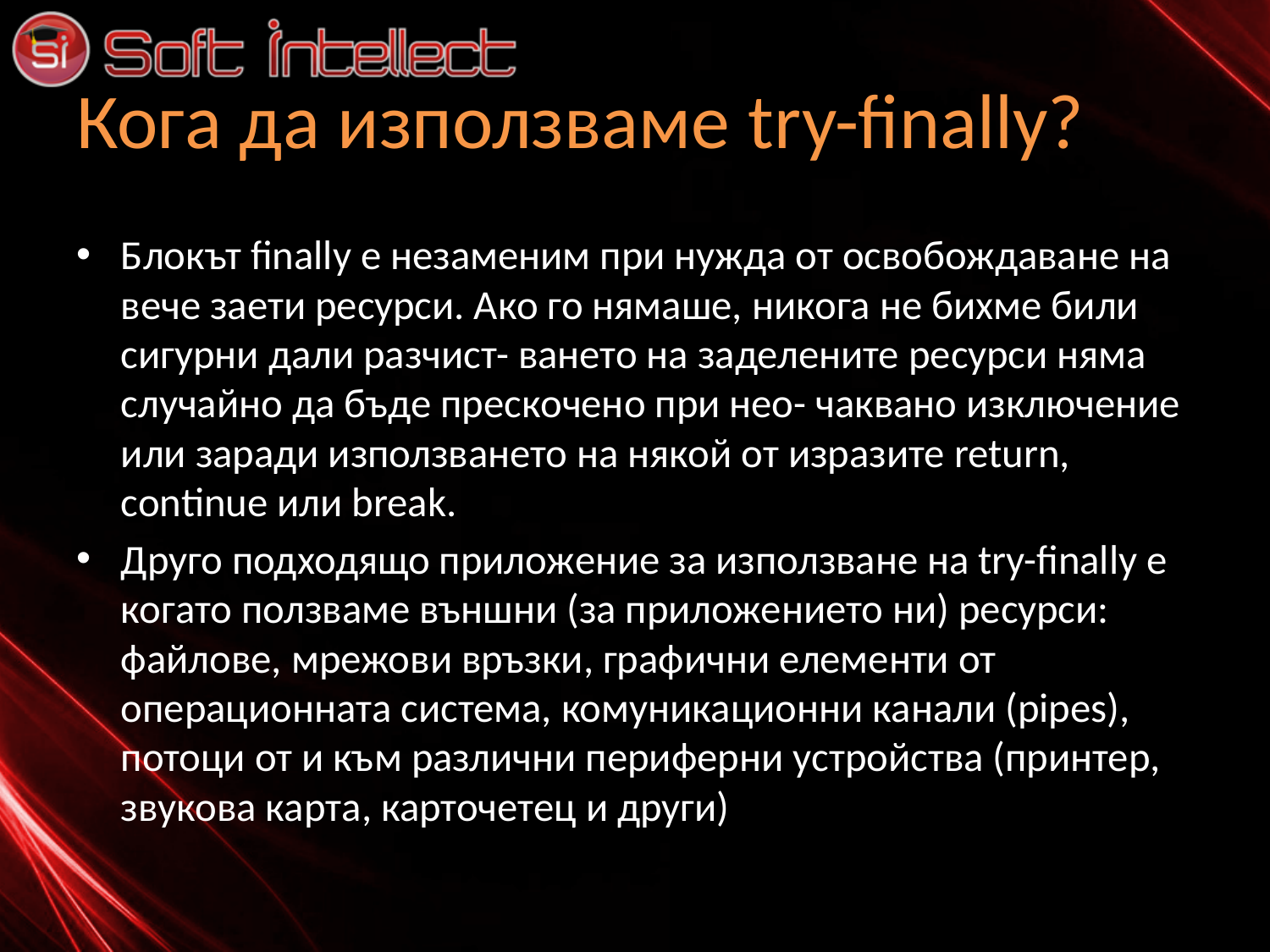

# Кога да използваме try-finally?
Блокът finally е незаменим при нужда от освобождаване на вече заети ресурси. Ако го нямаше, никога не бихме били сигурни дали разчист- ването на заделените ресурси няма случайно да бъде прескочено при нео- чаквано изключение или заради използването на някой от изразите return, continue или break.
Друго подходящо приложение за използване на try-finally е когато ползваме външни (за приложението ни) ресурси: файлове, мрежови връзки, графични елементи от операционната система, комуникационни канали (pipes), потоци от и към различни периферни устройства (принтер, звукова карта, карточетец и други)